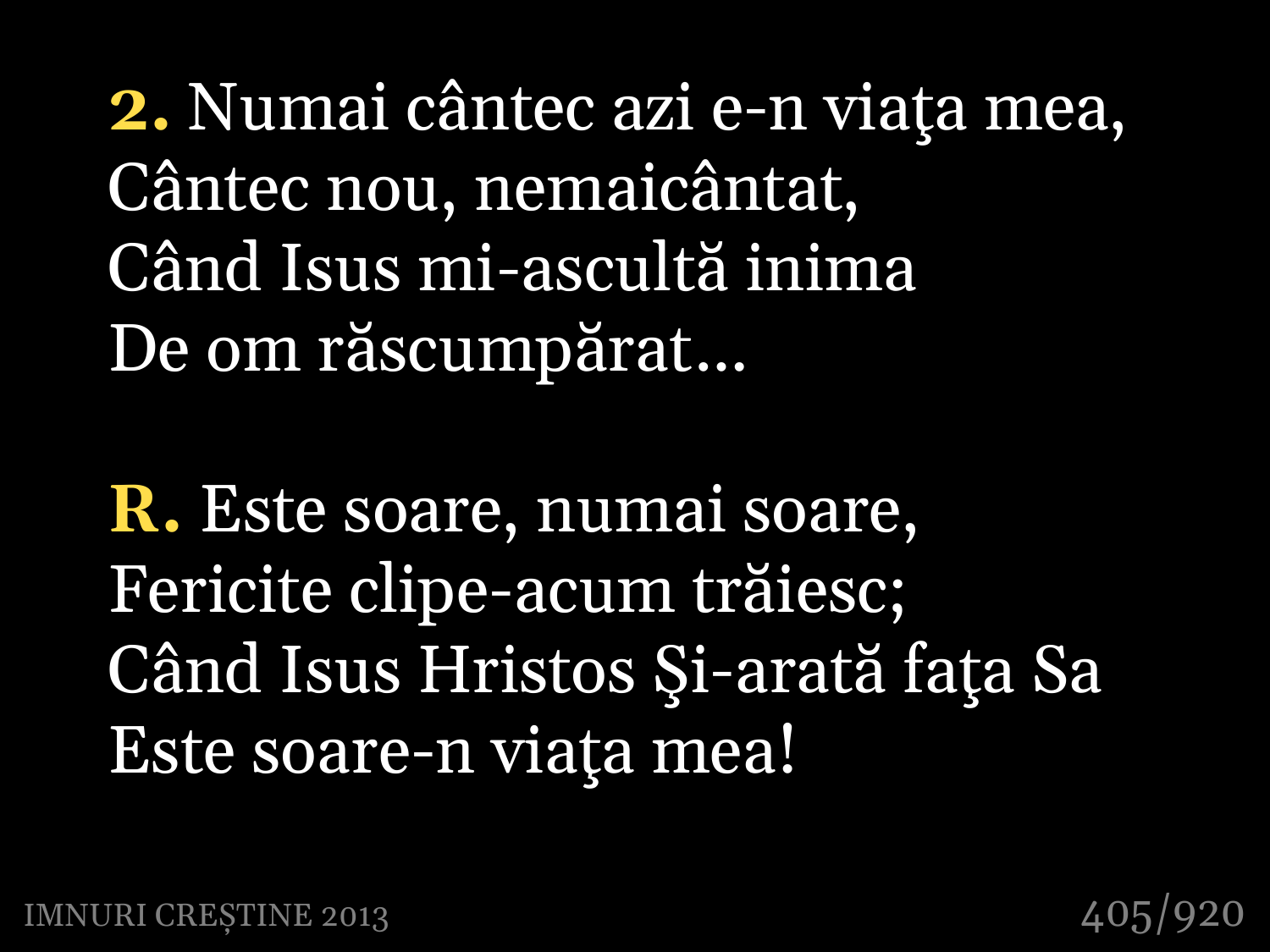

2. Numai cântec azi e-n viaţa mea,
Cântec nou, nemaicântat,
Când Isus mi-ascultă inima
De om răscumpărat…

R. Este soare, numai soare,
Fericite clipe-acum trăiesc;
Când Isus Hristos Şi-arată faţa Sa
Este soare-n viaţa mea!
405/920
IMNURI CREȘTINE 2013